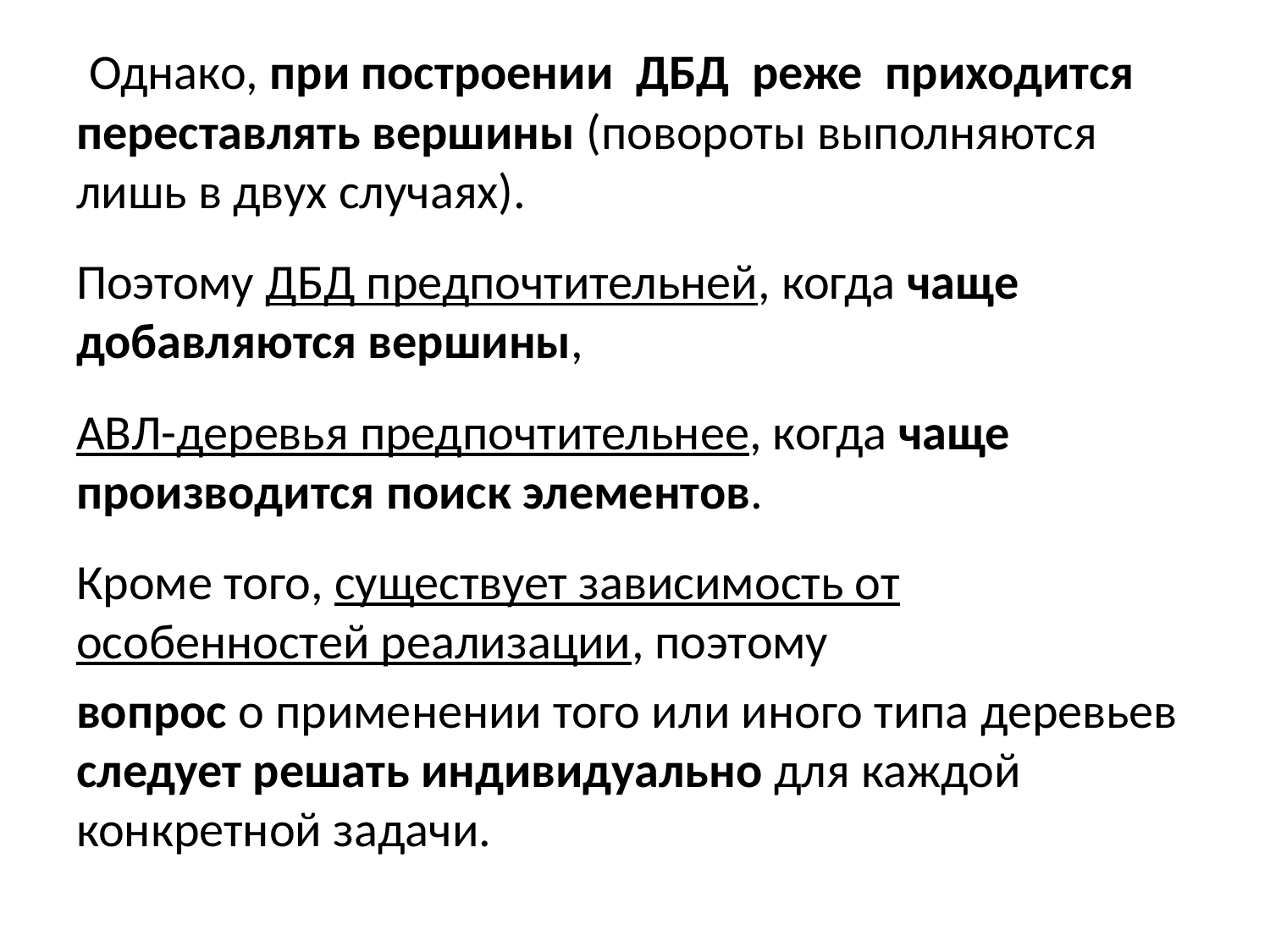

Однако, при построении  ДБД  реже  приходится переставлять вершины (повороты выполняются лишь в двух случаях).
Поэтому ДБД предпочтительней, когда чаще добавляются вершины,
АВЛ-деревья предпочтительнее, когда чаще производится поиск элементов.
Кроме того, существует зависимость от особенностей реализации, поэтому
вопрос о применении того или иного типа деревьев следует решать индивидуально для каждой конкретной задачи.